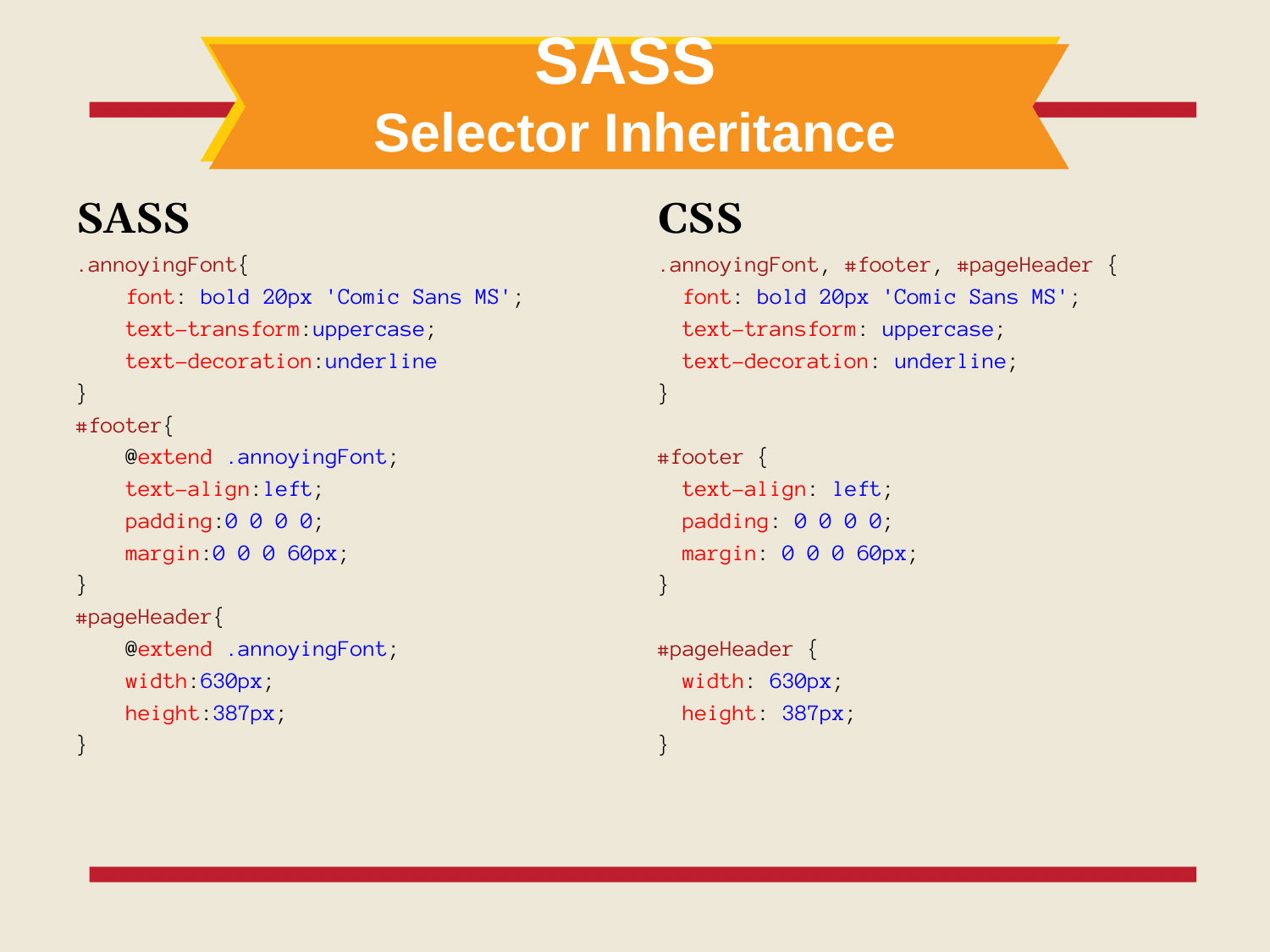

# SASS Selector Inheritance
SASS
CSS
.annoyingFont{
    font: bold 20px 'Comic Sans MS';
    text-transform:uppercase;
    text-decoration:underline
}
#footer{
    @extend .annoyingFont;
    text-align:left;
    padding:0 0 0 0;
    margin:0 0 0 60px;
}
#pageHeader{
    @extend .annoyingFont;
    width:630px;
    height:387px;
}

.annoyingFont, #footer, #pageHeader {
  font: bold 20px 'Comic Sans MS';
  text-transform: uppercase;
  text-decoration: underline;
}

#footer {
  text-align: left;
  padding: 0 0 0 0;
  margin: 0 0 0 60px;
}

#pageHeader {
  width: 630px;
  height: 387px;
}